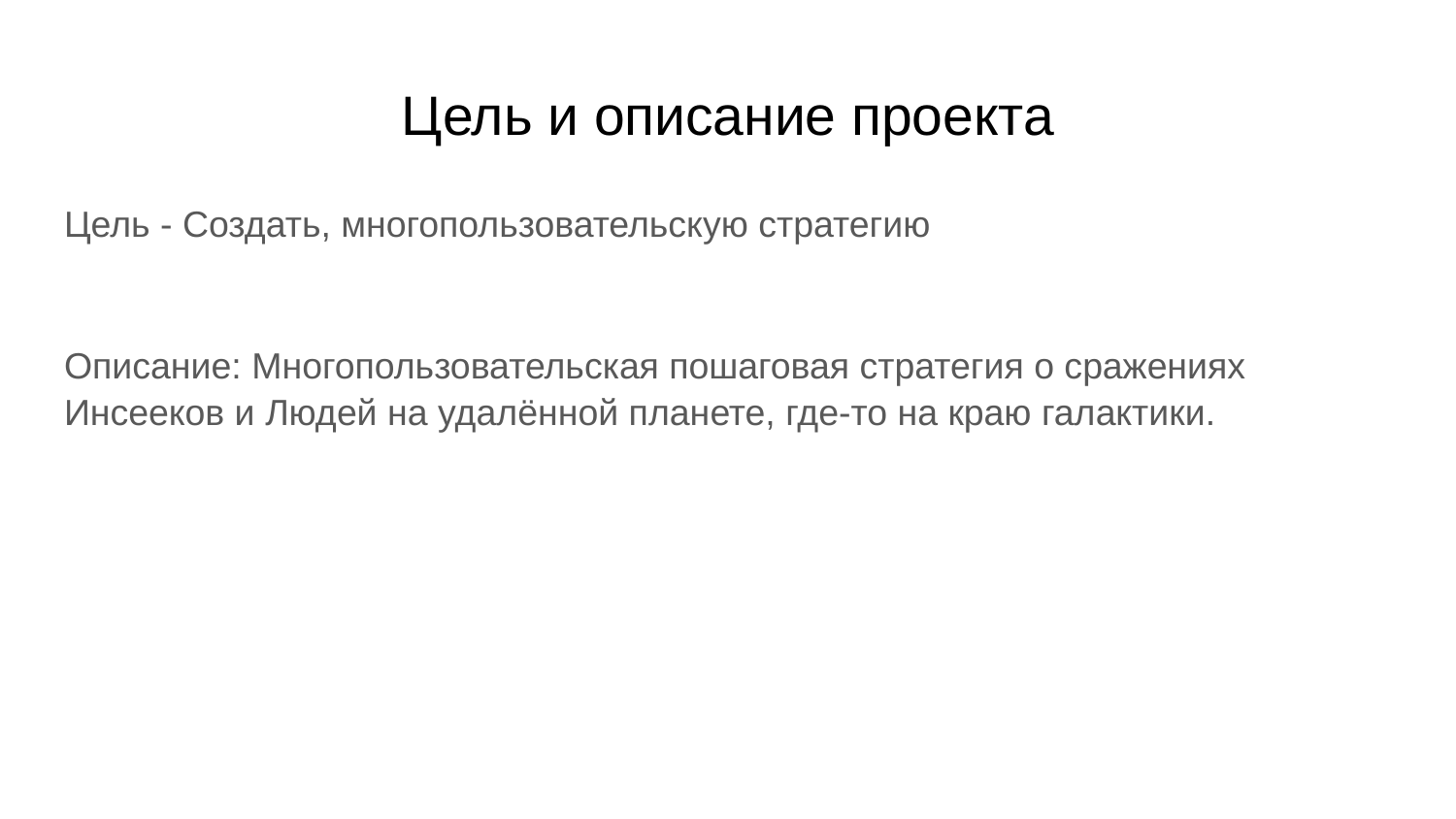

# Цель и описание проекта
Цель - Создать, многопользовательскую стратегию

Описание: Многопользовательская пошаговая стратегия о сражениях Инсееков и Людей на удалённой планете, где-то на краю галактики.